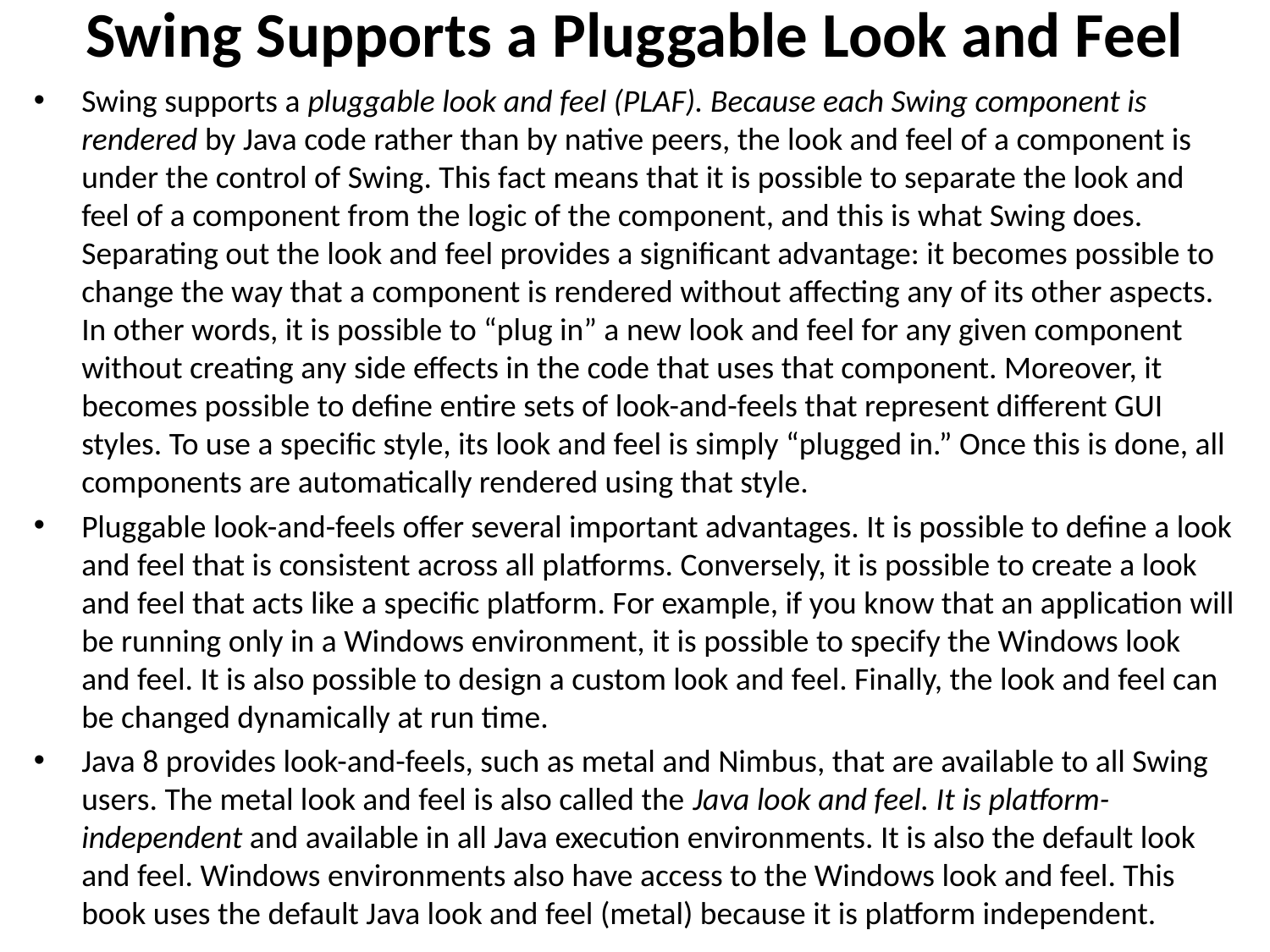

# Swing Supports a Pluggable Look and Feel
Swing supports a pluggable look and feel (PLAF). Because each Swing component is rendered by Java code rather than by native peers, the look and feel of a component is under the control of Swing. This fact means that it is possible to separate the look and feel of a component from the logic of the component, and this is what Swing does. Separating out the look and feel provides a significant advantage: it becomes possible to change the way that a component is rendered without affecting any of its other aspects. In other words, it is possible to “plug in” a new look and feel for any given component without creating any side effects in the code that uses that component. Moreover, it becomes possible to define entire sets of look-and-feels that represent different GUI styles. To use a specific style, its look and feel is simply “plugged in.” Once this is done, all components are automatically rendered using that style.
Pluggable look-and-feels offer several important advantages. It is possible to define a look and feel that is consistent across all platforms. Conversely, it is possible to create a look and feel that acts like a specific platform. For example, if you know that an application will be running only in a Windows environment, it is possible to specify the Windows look and feel. It is also possible to design a custom look and feel. Finally, the look and feel can be changed dynamically at run time.
Java 8 provides look-and-feels, such as metal and Nimbus, that are available to all Swing users. The metal look and feel is also called the Java look and feel. It is platform-independent and available in all Java execution environments. It is also the default look and feel. Windows environments also have access to the Windows look and feel. This book uses the default Java look and feel (metal) because it is platform independent.